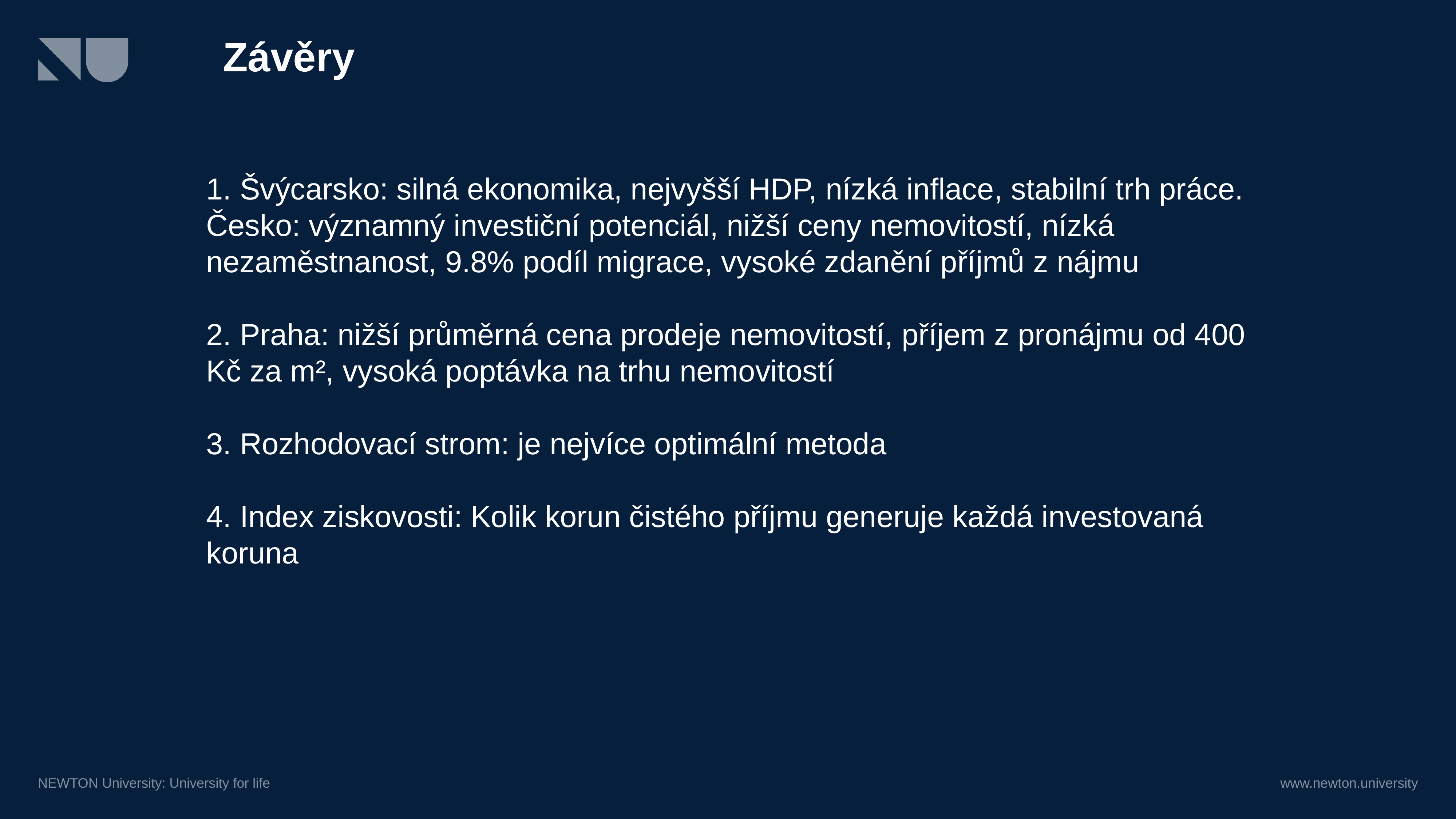

# Závěry
1. Švýcarsko: silná ekonomika, nejvyšší HDP, nízká inflace, stabilní trh práce. Česko: významný investiční potenciál, nižší ceny nemovitostí, nízká nezaměstnanost, 9.8% podíl migrace, vysoké zdanění příjmů z nájmu

2. Praha: nižší průměrná cena prodeje nemovitostí, příjem z pronájmu od 400 Kč za m², vysoká poptávka na trhu nemovitostí

3. Rozhodovací strom: je nejvíce optimální metoda

4. Index ziskovosti: Kolik korun čistého příjmu generuje každá investovaná koruna
NEWTON University: University for life